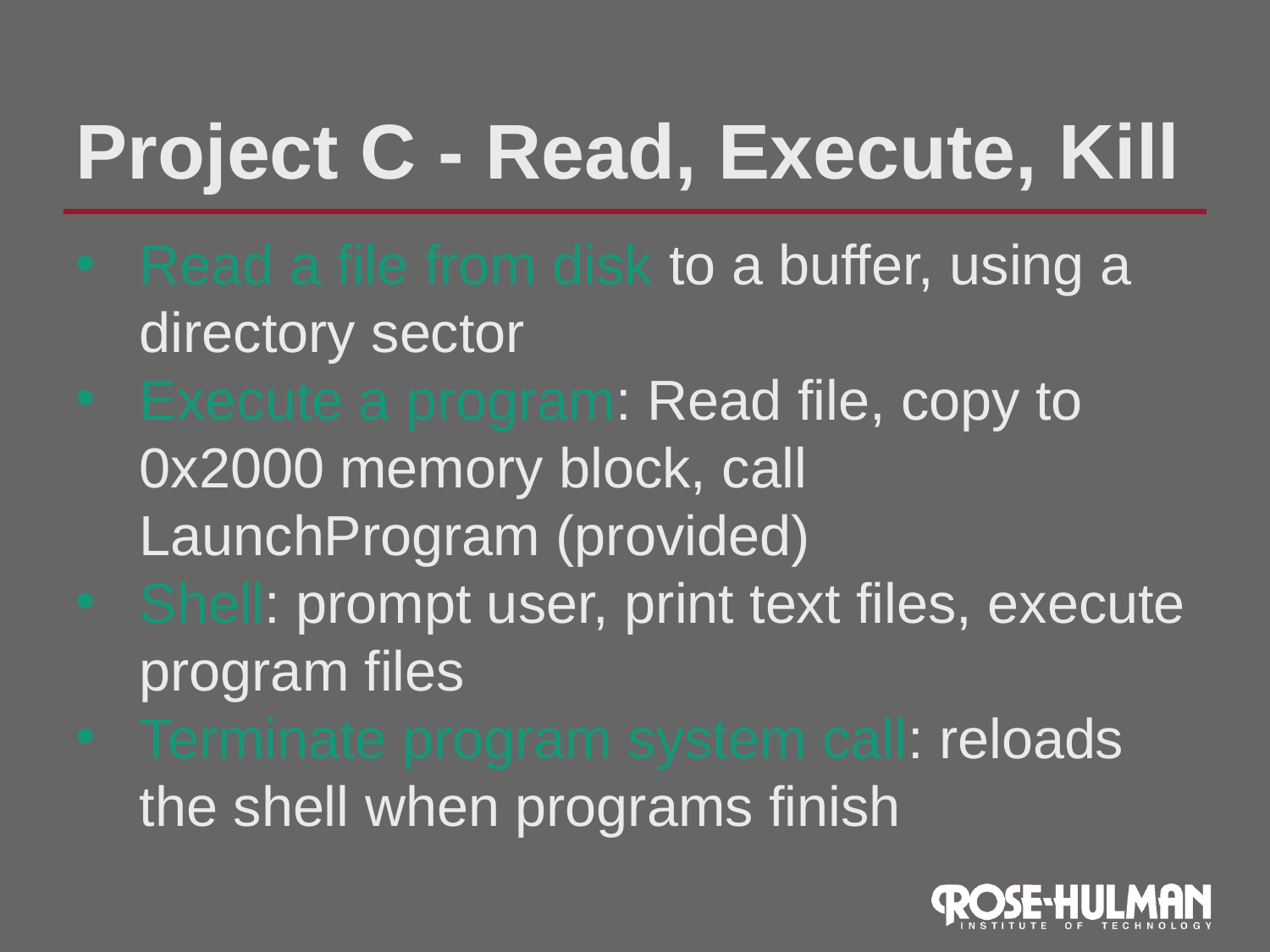

Project C - Read, Execute, Kill
Read a file from disk to a buffer, using a directory sector
Execute a program: Read file, copy to 0x2000 memory block, call LaunchProgram (provided)‏
Shell: prompt user, print text files, execute program files
Terminate program system call: reloads the shell when programs finish